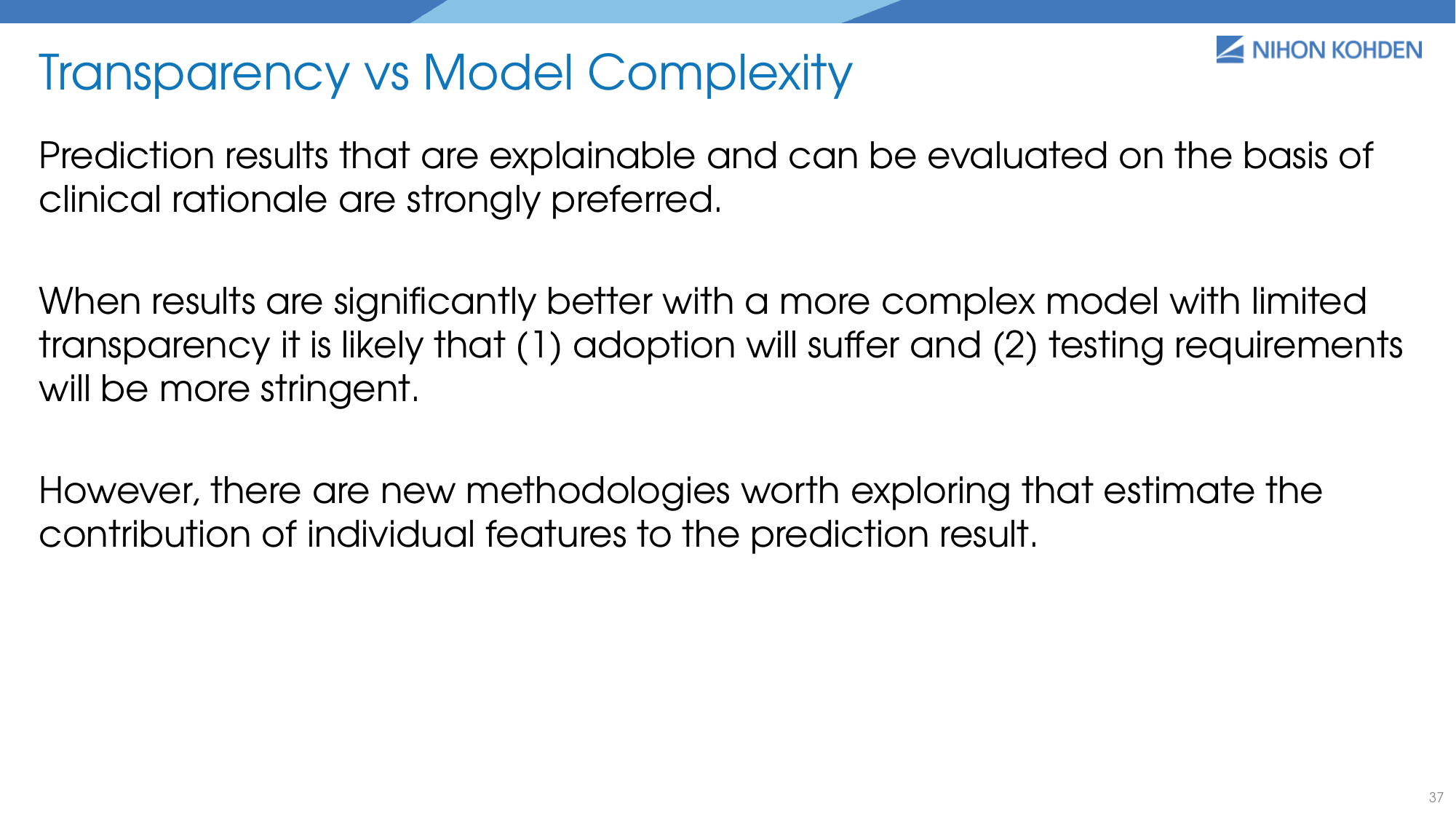

Transparency vs Model Complexity
Prediction results that are explainable and can be evaluated on the basis of clinical rationale are strongly preferred.

When results are significantly better with a more complex model with limited transparency it is likely that (1) adoption will suffer and (2) testing requirements will be more stringent.

However, there are new methodologies worth exploring that estimate the contribution of individual features to the prediction result.

37